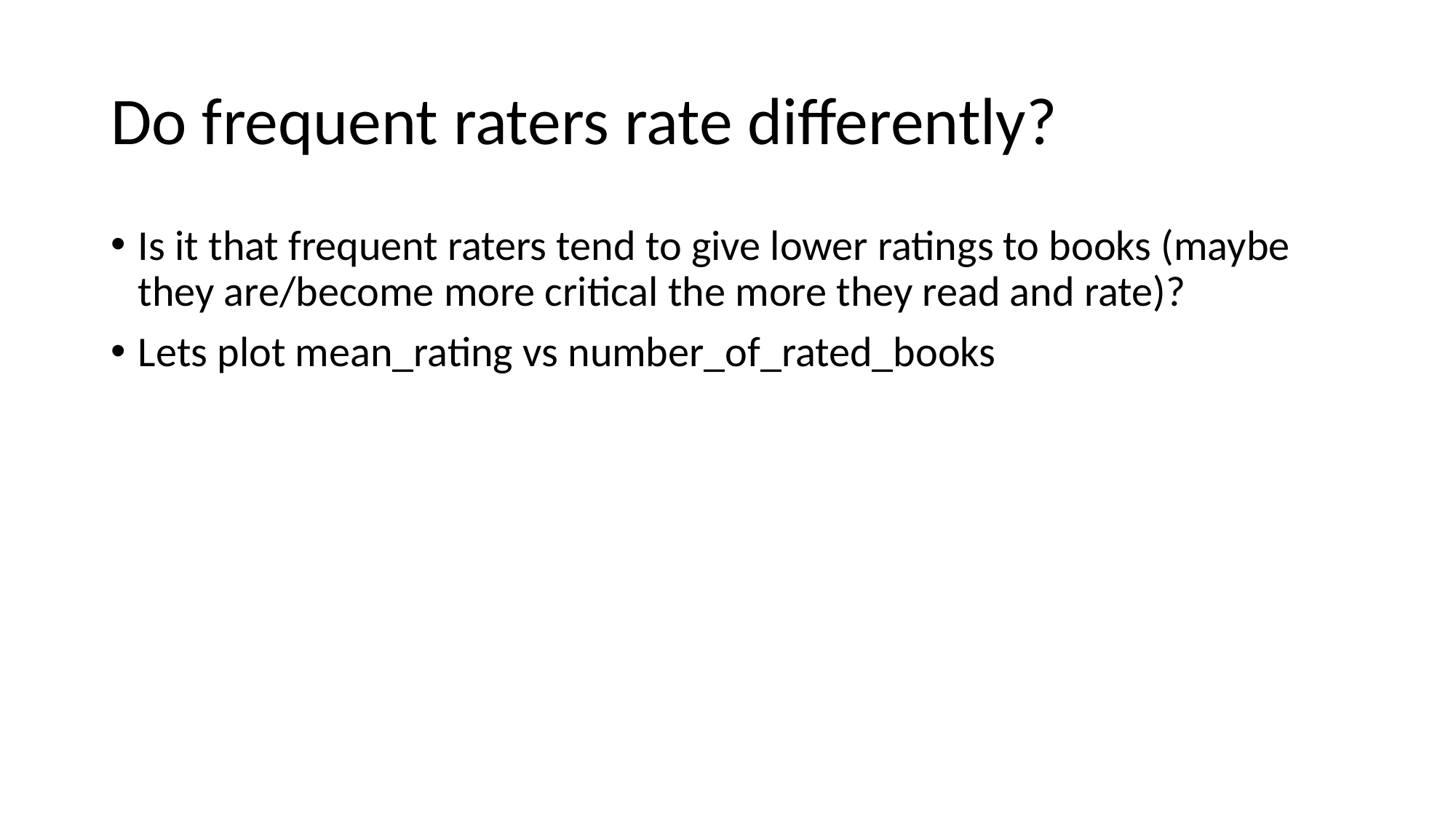

# Do frequent raters rate differently?
Is it that frequent raters tend to give lower ratings to books (maybe they are/become more critical the more they read and rate)?
Lets plot mean_rating vs number_of_rated_books